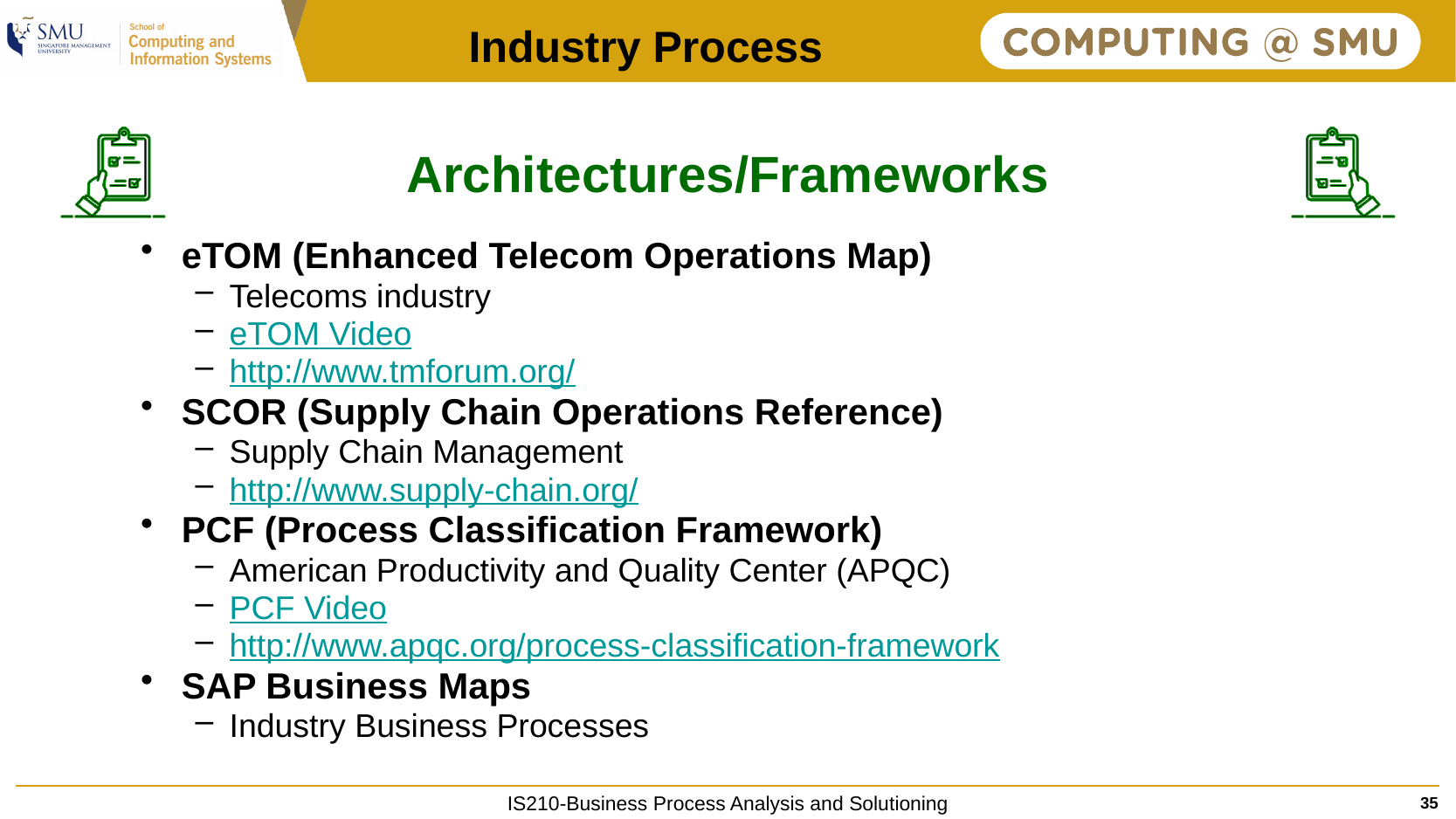

Industry Process
# Architectures/Frameworks
eTOM (Enhanced Telecom Operations Map)
Telecoms industry
eTOM Video
http://www.tmforum.org/
SCOR (Supply Chain Operations Reference)
Supply Chain Management
http://www.supply-chain.org/
PCF (Process Classification Framework)
American Productivity and Quality Center (APQC)
PCF Video
http://www.apqc.org/process-classification-framework
SAP Business Maps
Industry Business Processes
IS210-Business Process Analysis and Solutioning
35